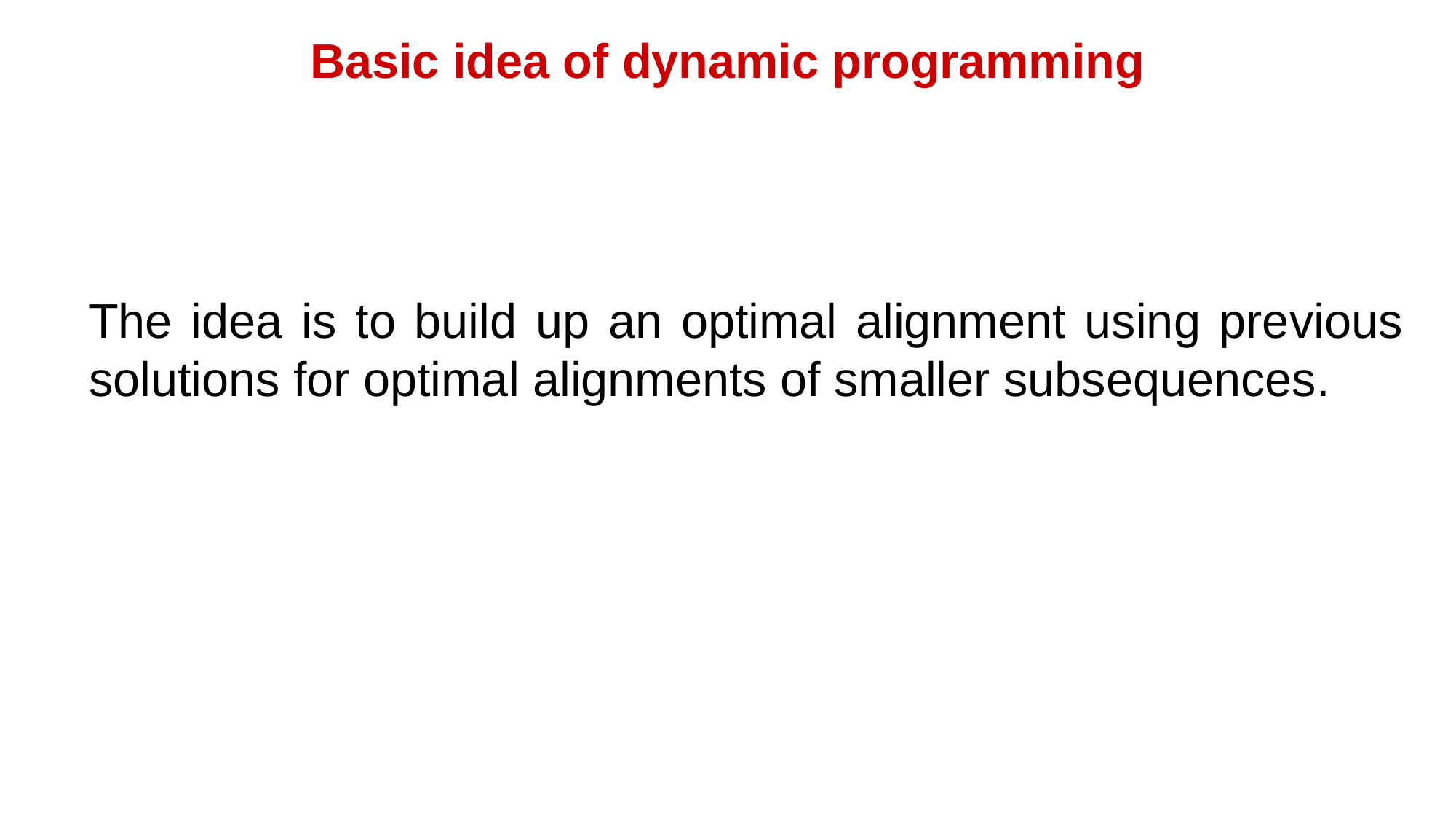

Basic idea of dynamic programming
The idea is to build up an optimal alignment using previous solutions for optimal alignments of smaller subsequences.